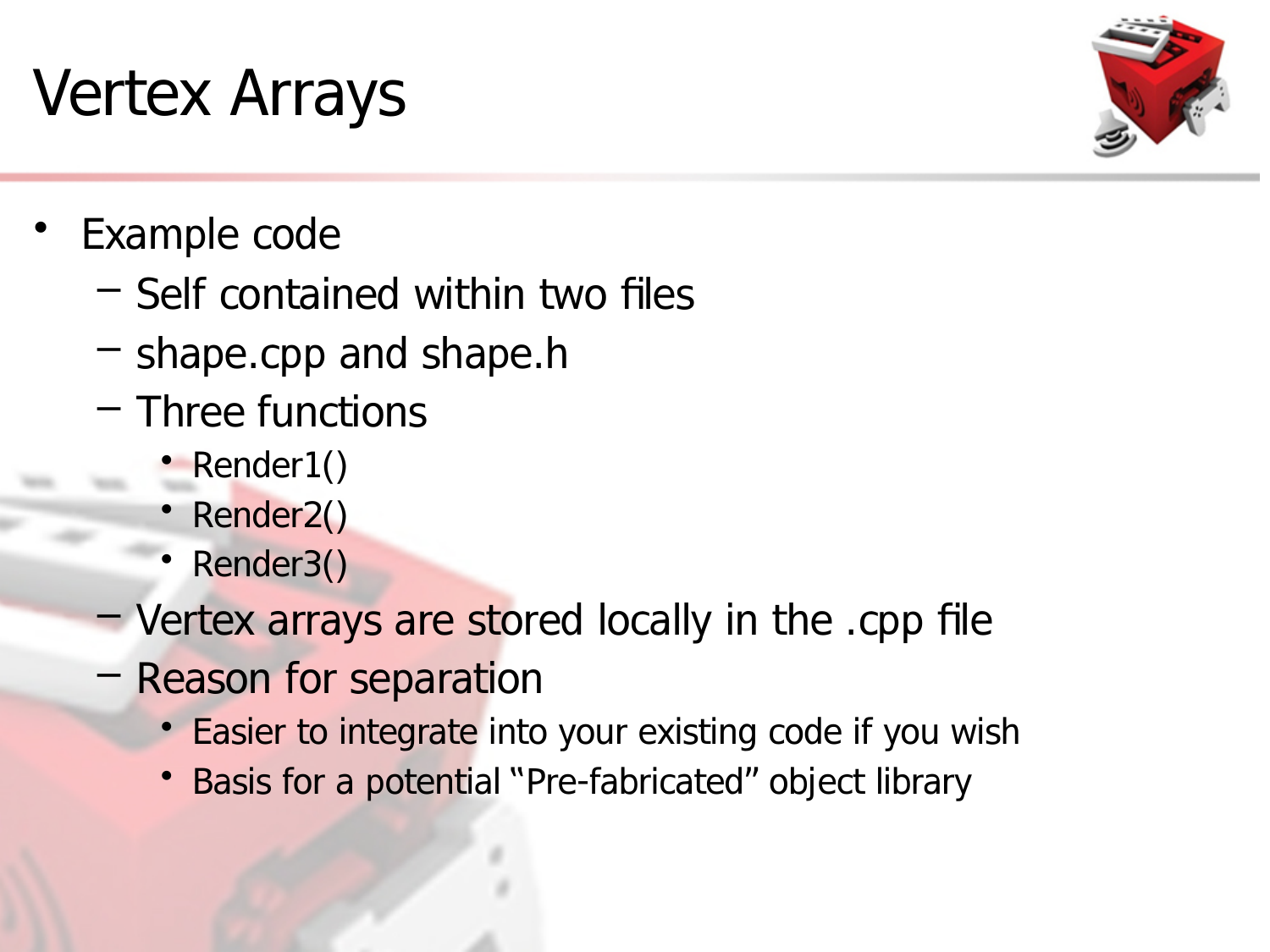

# Vertex Arrays
Example code
Self contained within two files
shape.cpp and shape.h
Three functions
Render1()
Render2()
Render3()
Vertex arrays are stored locally in the .cpp file
Reason for separation
Easier to integrate into your existing code if you wish
Basis for a potential “Pre-fabricated” object library